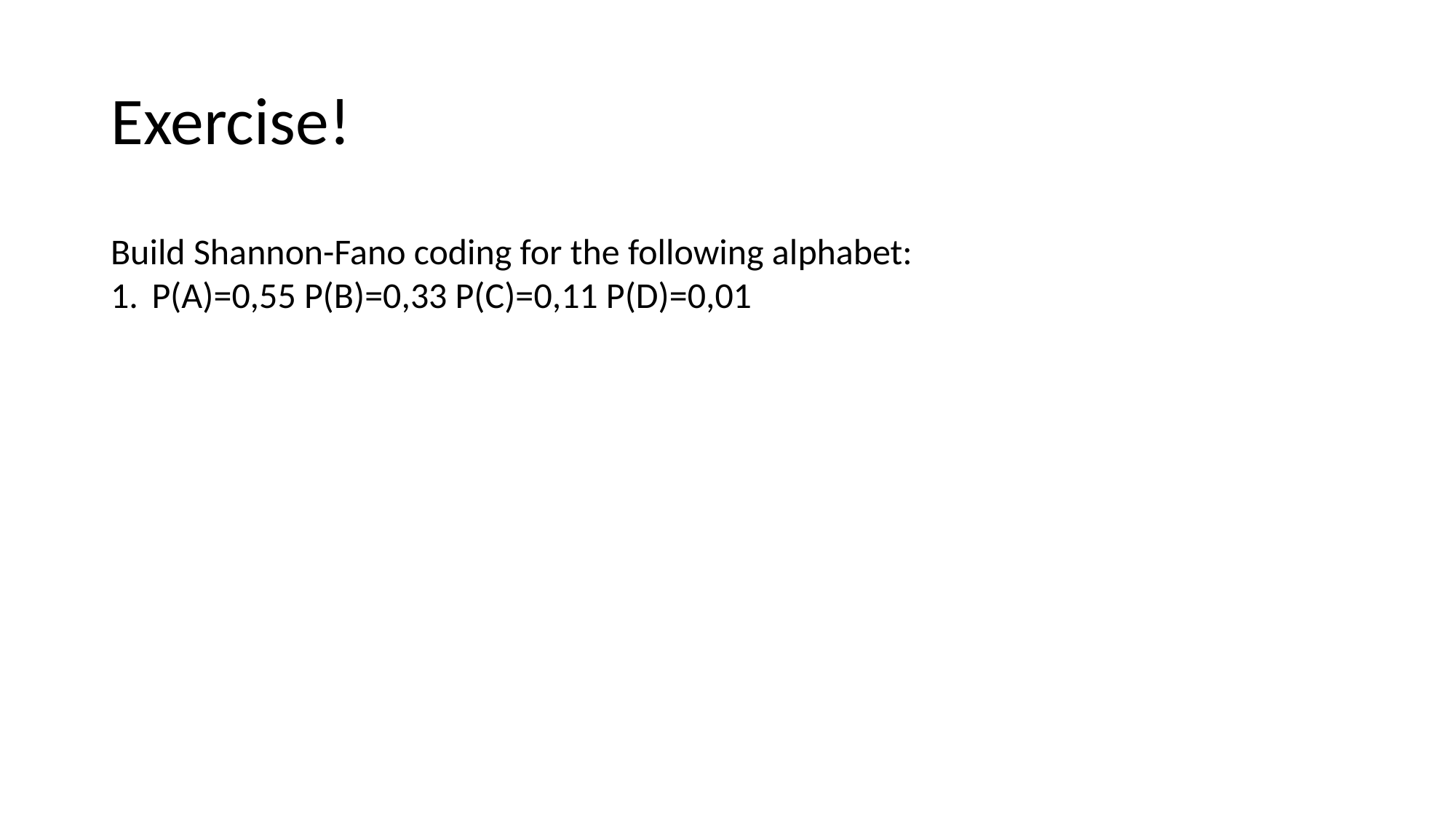

# Exercise!
Build Shannon-Fano coding for the following alphabet:
P(A)=0,55 P(B)=0,33 P(C)=0,11 P(D)=0,01